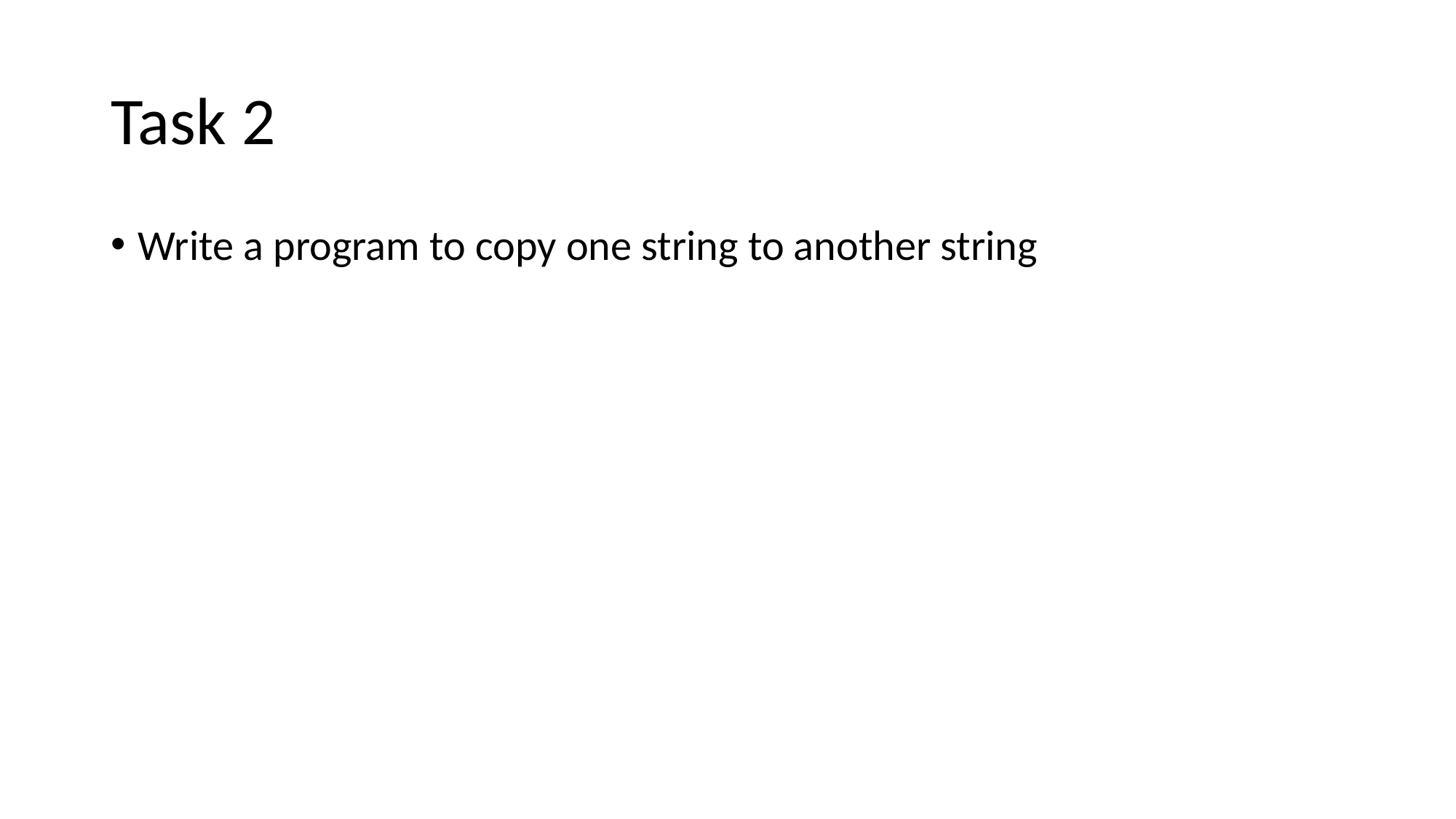

# Task 2
Write a program to copy one string to another string